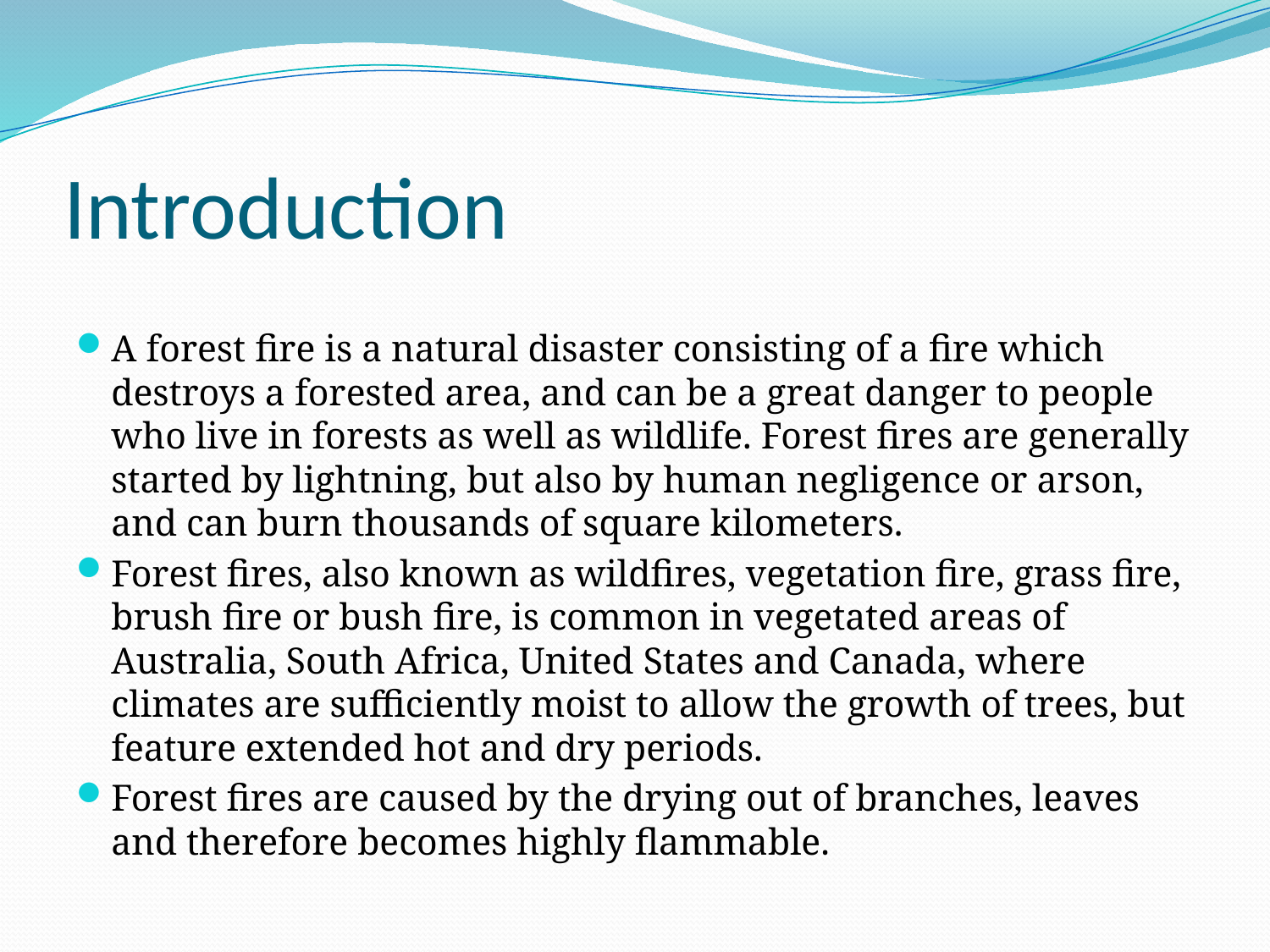

# Introduction

A forest fire is a natural disaster consisting of a fire which destroys a forested area, and can be a great danger to people who live in forests as well as wildlife. Forest fires are generally started by lightning, but also by human negligence or arson, and can burn thousands of square kilometers.
Forest fires, also known as wildfires, vegetation fire, grass fire, brush fire or bush fire, is common in vegetated areas of Australia, South Africa, United States and Canada, where climates are sufficiently moist to allow the growth of trees, but feature extended hot and dry periods.
Forest fires are caused by the drying out of branches, leaves and therefore becomes highly flammable.